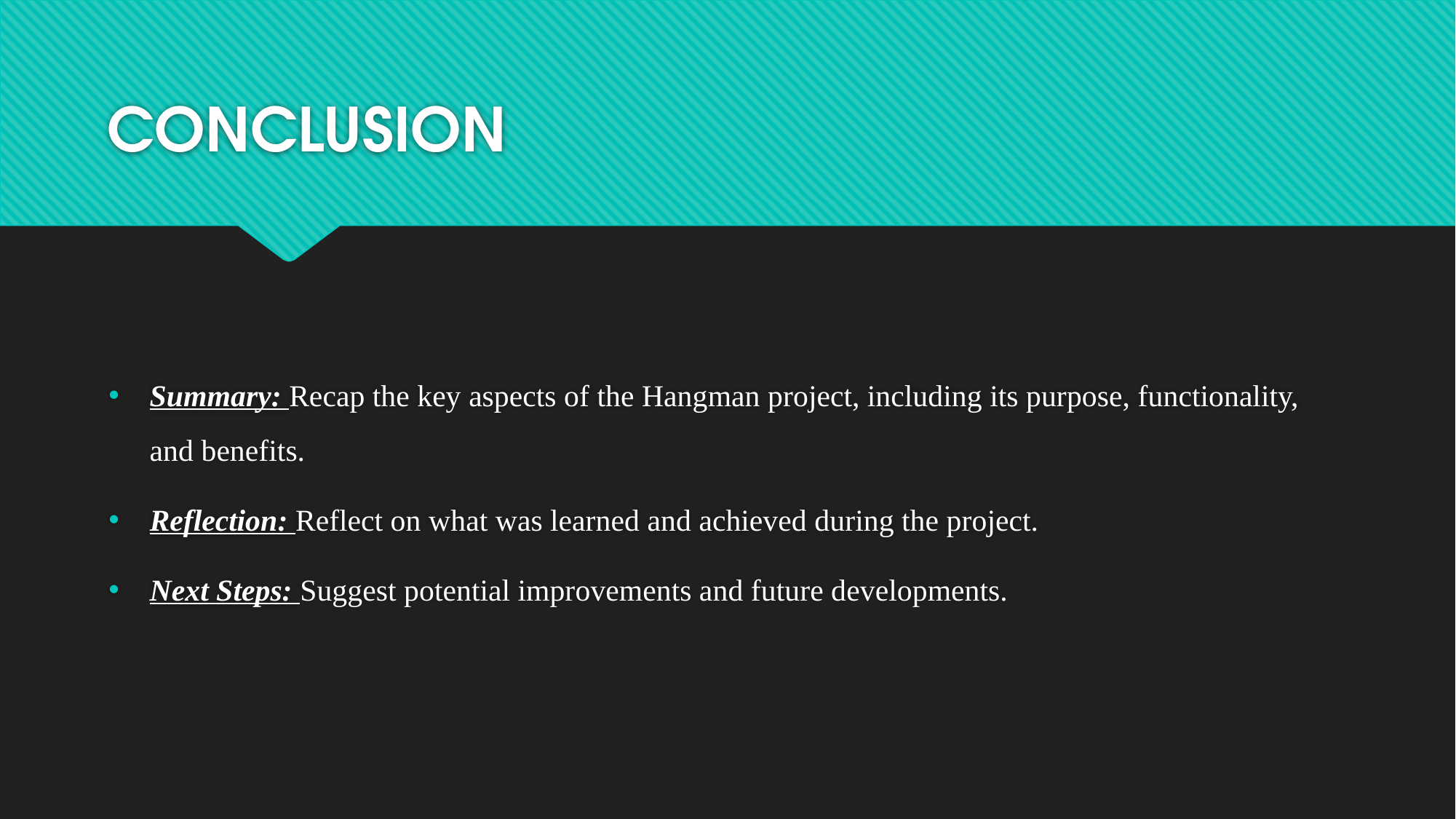

# CONCLUSION
Summary: Recap the key aspects of the Hangman project, including its purpose, functionality, and benefits.
Reflection: Reflect on what was learned and achieved during the project.
Next Steps: Suggest potential improvements and future developments.